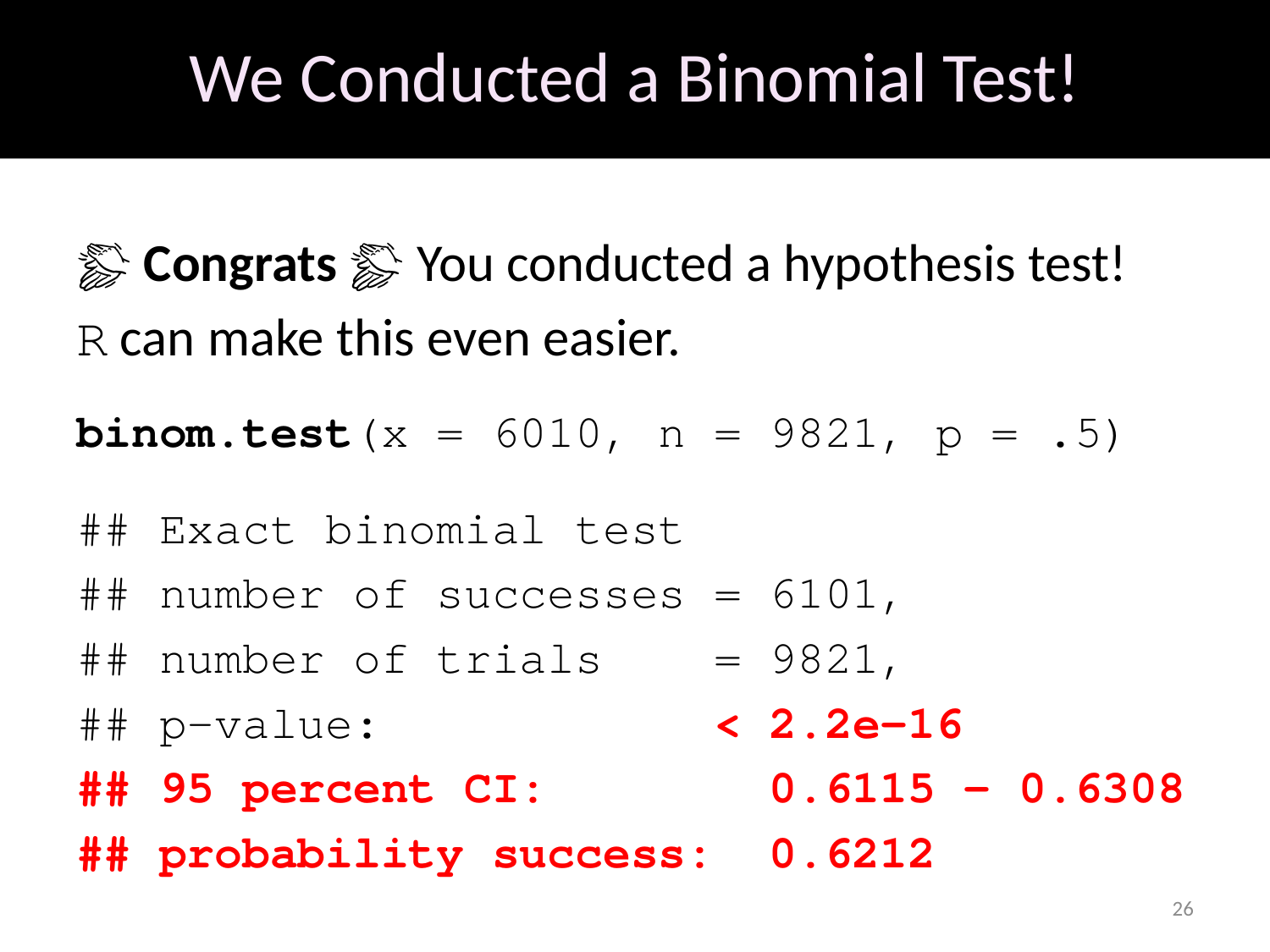

# We Conducted a Binomial Test!
👏 Congrats 👏 You conducted a hypothesis test!
R can make this even easier.

binom.test(x = 6010, n = 9821, p = .5)

## Exact binomial test
## number of successes = 6101,
## number of trials    = 9821,
## p-value:            < 2.2e-16
## 95 percent CI:        0.6115 – 0.6308
## probability success:  0.6212

26